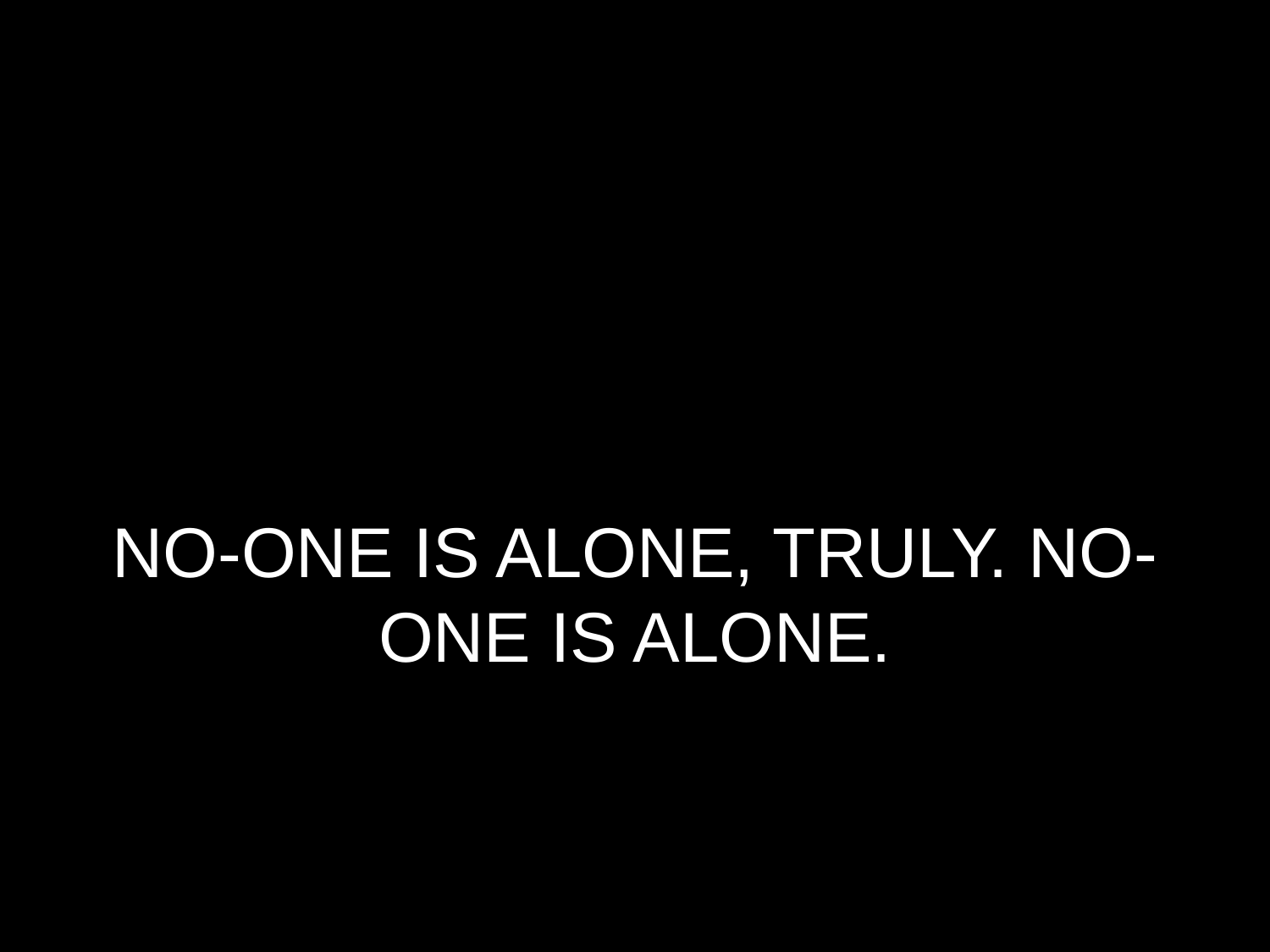

# NO-ONE IS ALONE, TRULY. NO-ONE IS ALONE.